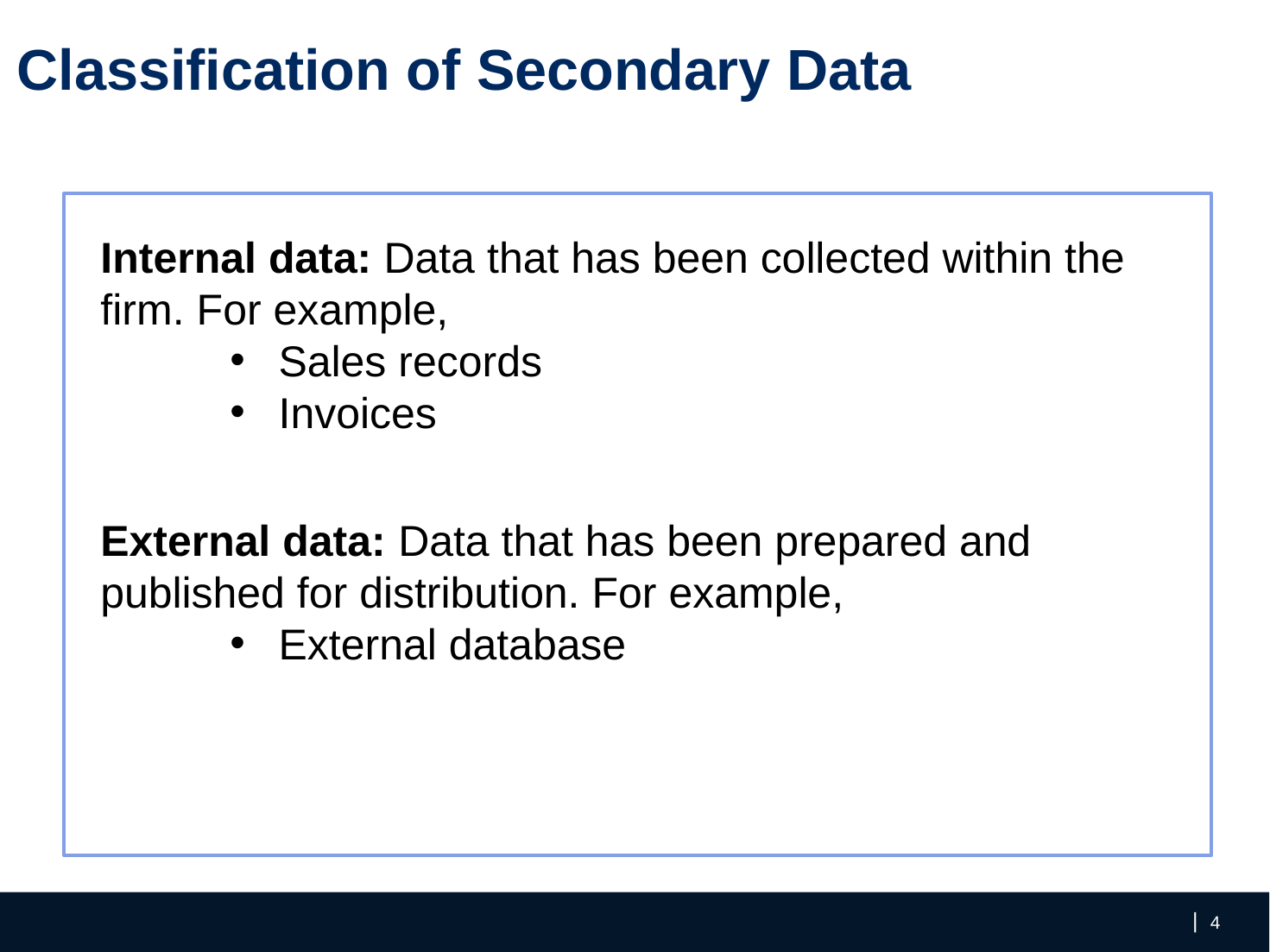

Classification of Secondary Data

Internal data: Data that has been collected within the firm. For example,
Sales records
Invoices
External data: Data that has been prepared and published for distribution. For example,
External database

4